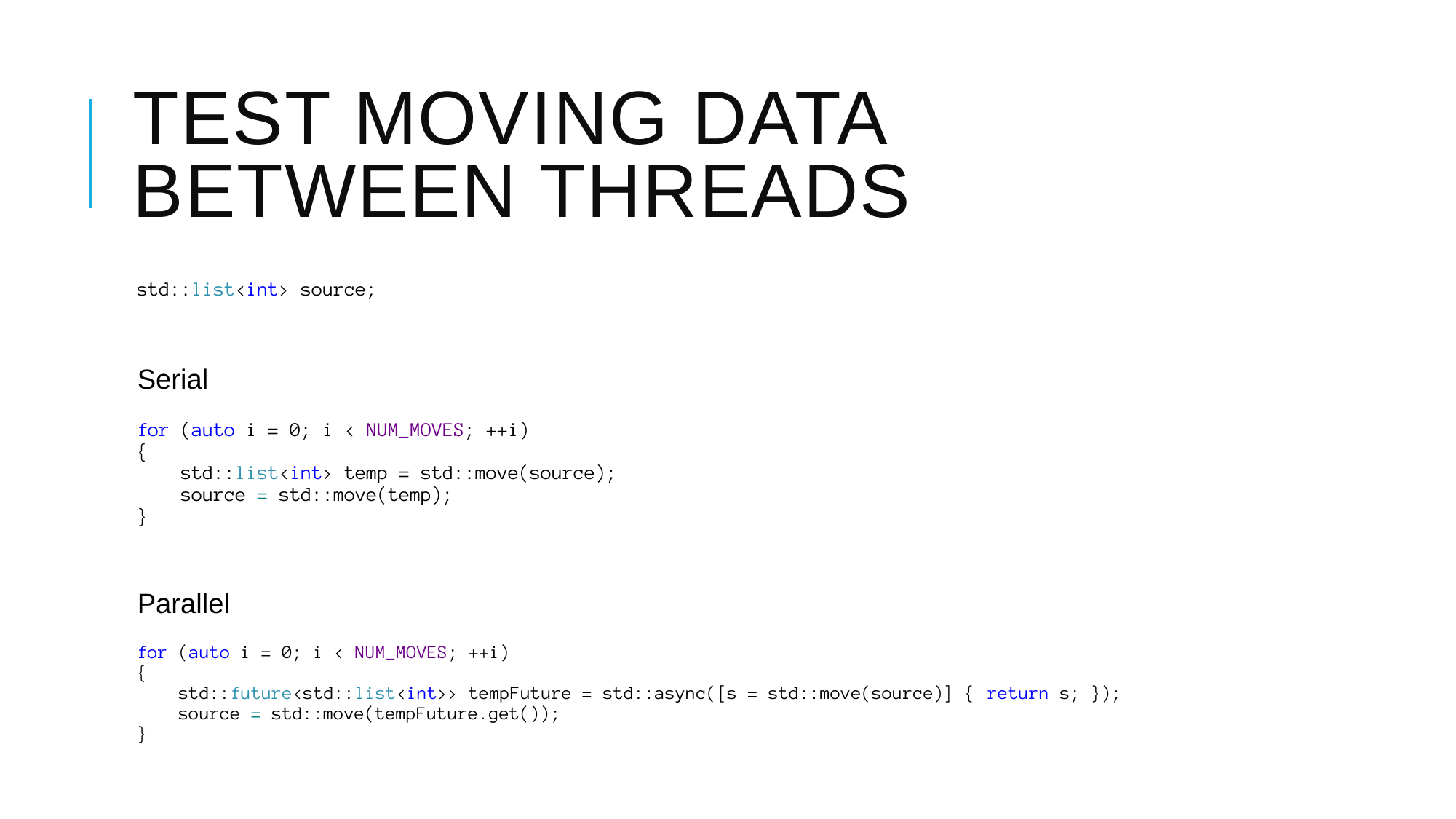

# Test Moving Data Between Threads
std::list<int> source;

Serial

for (auto i = 0; i < NUM_MOVES; ++i)
{
    std::list<int> temp = std::move(source);
    source = std::move(temp);
}

Parallel

for (auto i = 0; i < NUM_MOVES; ++i)
{
    std::future<std::list<int>> tempFuture = std::async([s = std::move(source)] { return s; });
    source = std::move(tempFuture.get());
}